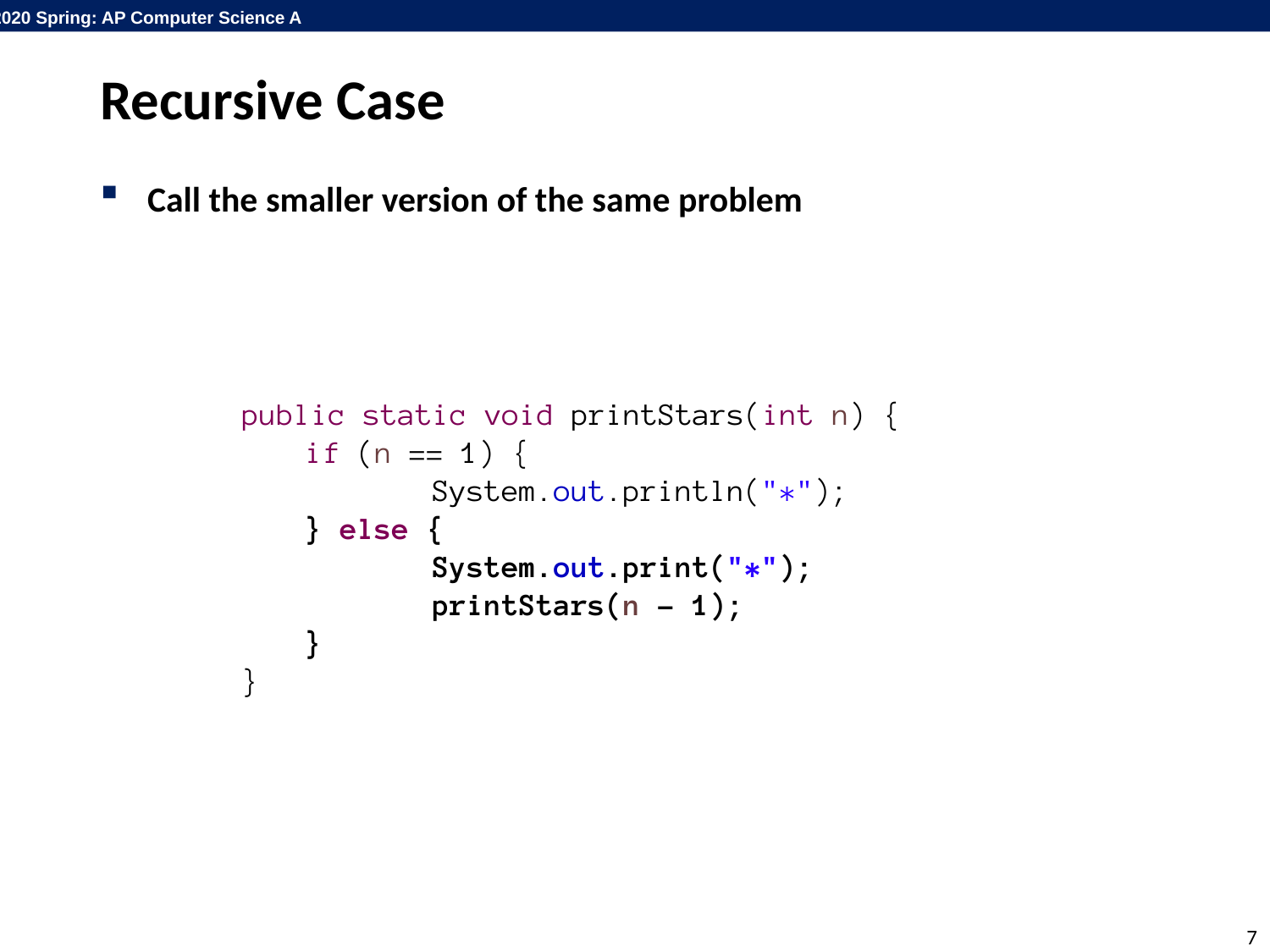

# Recursive Case
Call the smaller version of the same problem
public static void printStars(int n) {
if (n == 1) {
	System.out.println("*");
} else {
	System.out.print("*");
	printStars(n - 1);
}
}
7